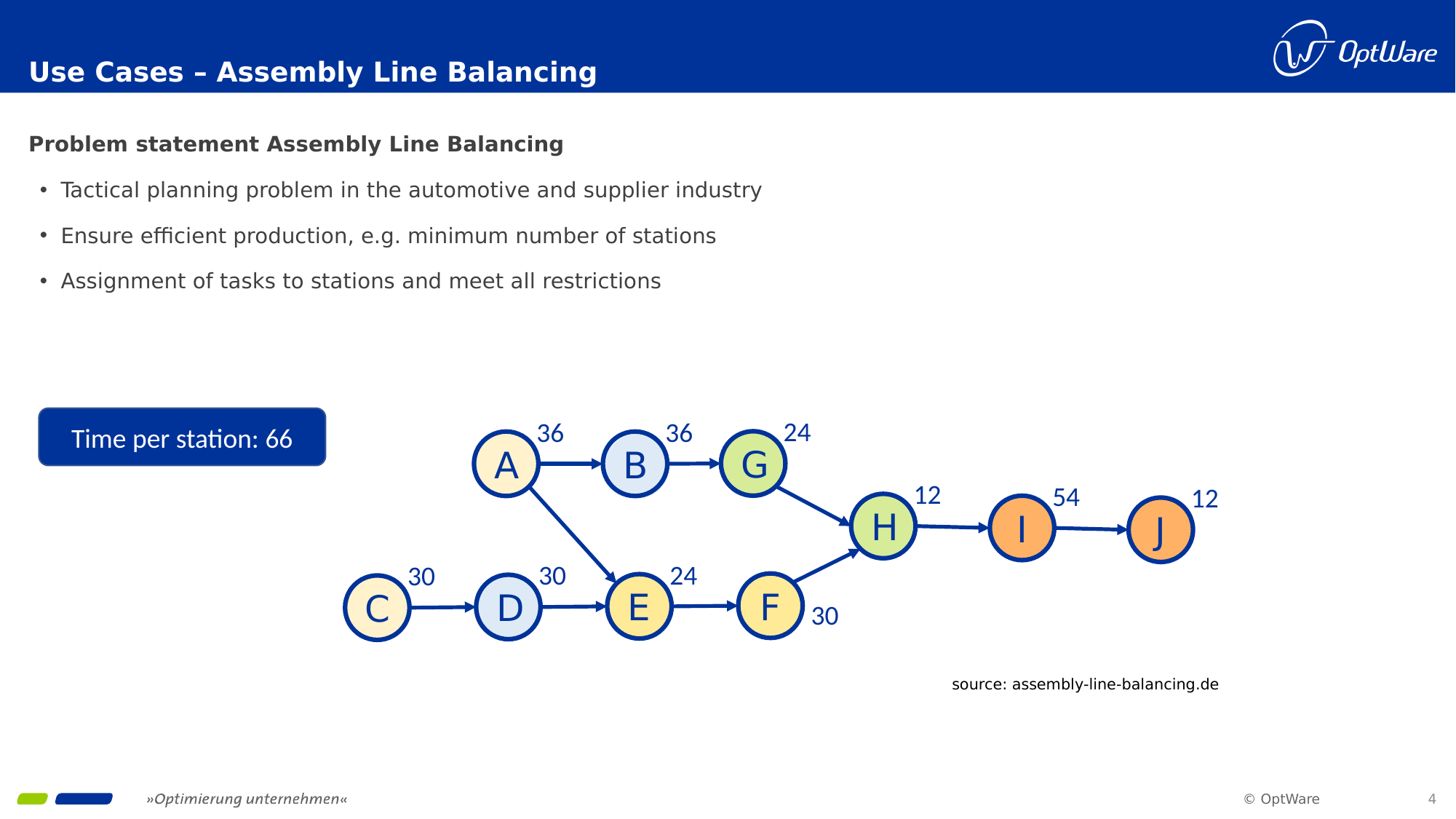

# Use Cases – Assembly Line Balancing
Problem statement Assembly Line Balancing
Tactical planning problem in the automotive and supplier industry
Ensure efficient production, e.g. minimum number of stations
Assignment of tasks to stations and meet all restrictions
Time per station: 66
24
G
36
A
36
B

12
H
54
I
12
J

24
E
30
D
30
C
F
30

source: assembly-line-balancing.de
© OptWare
4